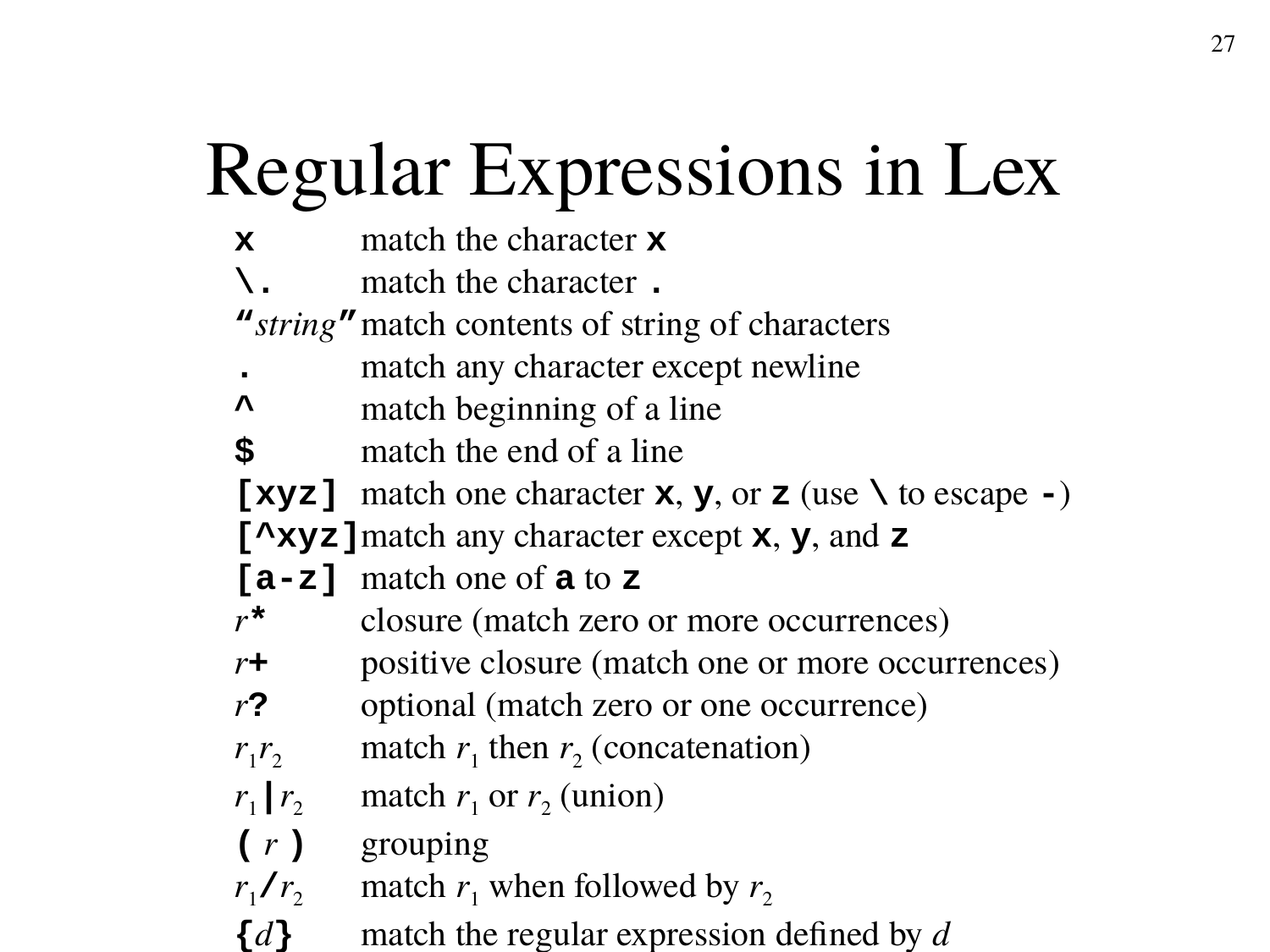

27
# Regular Expressions in Lex
x	match the character x
\.	match the character .
“string”	match contents of string of characters
. 	match any character except newline
^	match beginning of a line
$	match the end of a line
[xyz]	match one character x, y, or z (use \ to escape -)
[^xyz]match any character except x, y, and z
[a-z]	match one of a to z
r*	closure (match zero or more occurrences)
r+	positive closure (match one or more occurrences)
r? 	optional (match zero or one occurrence)
r1r2	match r1 then r2 (concatenation)
r1|r2	match r1 or r2 (union)
( r ) 	grouping
r1/r2	match r1 when followed by r2
{d}	match the regular expression defined by d